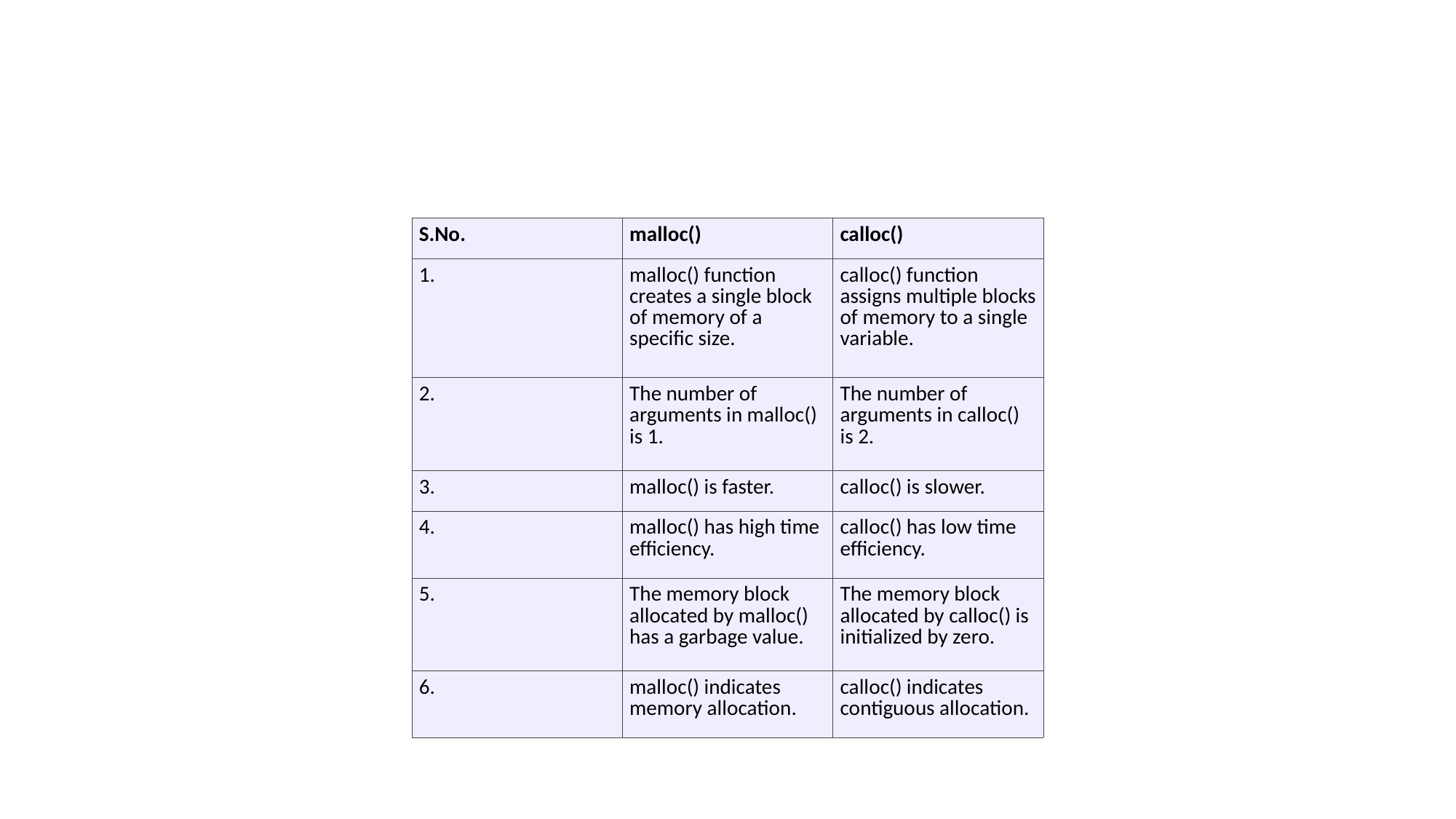

#
| S.No. | malloc() | calloc() |
| --- | --- | --- |
| 1. | malloc() function creates a single block of memory of a specific size. | calloc() function assigns multiple blocks of memory to a single variable. |
| 2. | The number of arguments in malloc() is 1. | The number of arguments in calloc() is 2. |
| 3. | malloc() is faster. | calloc() is slower. |
| 4. | malloc() has high time efficiency. | calloc() has low time efficiency. |
| 5. | The memory block allocated by malloc() has a garbage value. | The memory block allocated by calloc() is initialized by zero. |
| 6. | malloc() indicates memory allocation. | calloc() indicates contiguous allocation. |